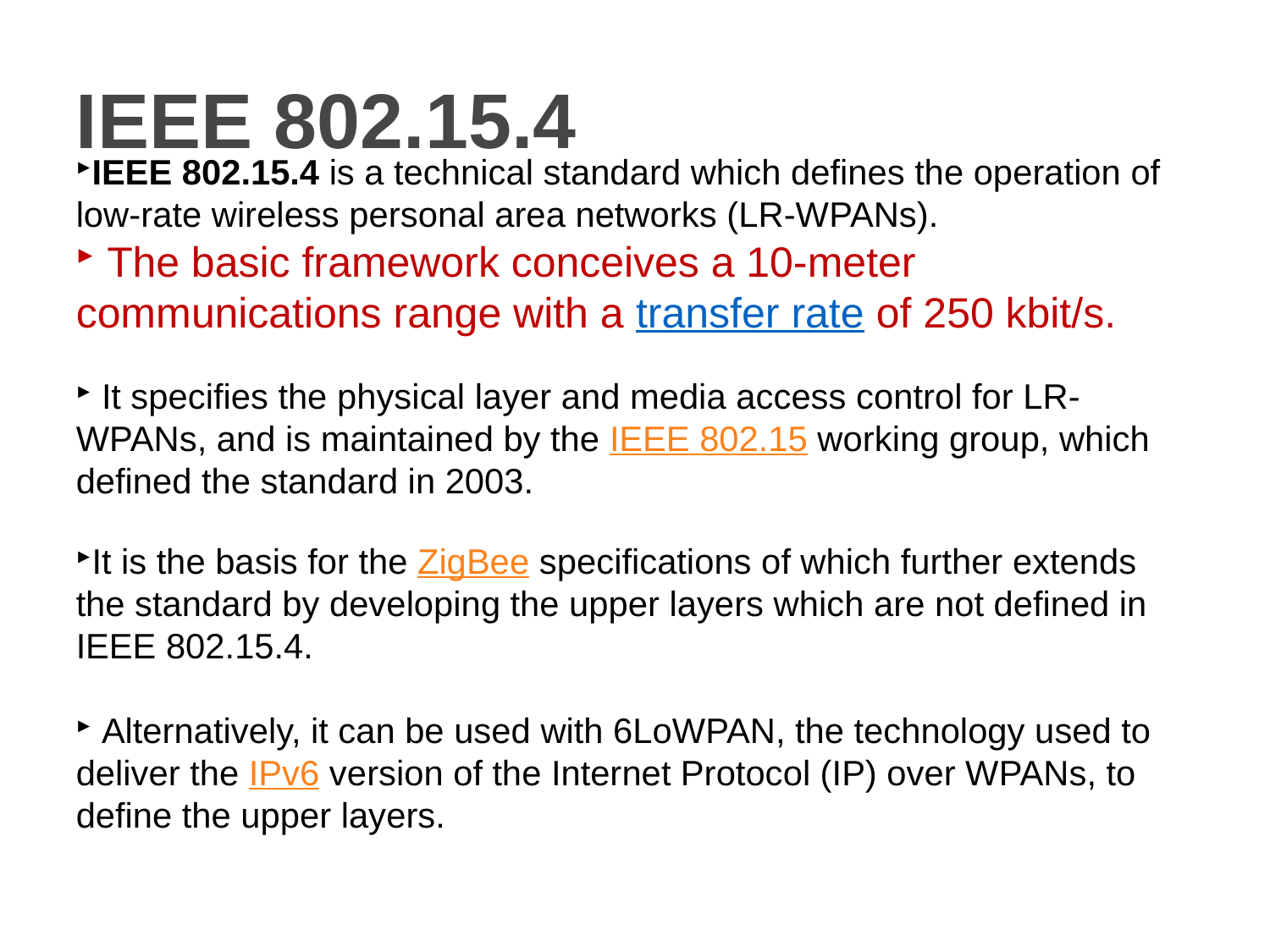

IEEE 802.15.4
IEEE 802.15.4 is a technical standard which defines the operation of low-rate wireless personal area networks (LR-WPANs).
 The basic framework conceives a 10-meter communications range with a transfer rate of 250 kbit/s.

 It specifies the physical layer and media access control for LR-WPANs, and is maintained by the IEEE 802.15 working group, which defined the standard in 2003.

It is the basis for the ZigBee specifications of which further extends the standard by developing the upper layers which are not defined in IEEE 802.15.4.

 Alternatively, it can be used with 6LoWPAN, the technology used to deliver the IPv6 version of the Internet Protocol (IP) over WPANs, to define the upper layers.